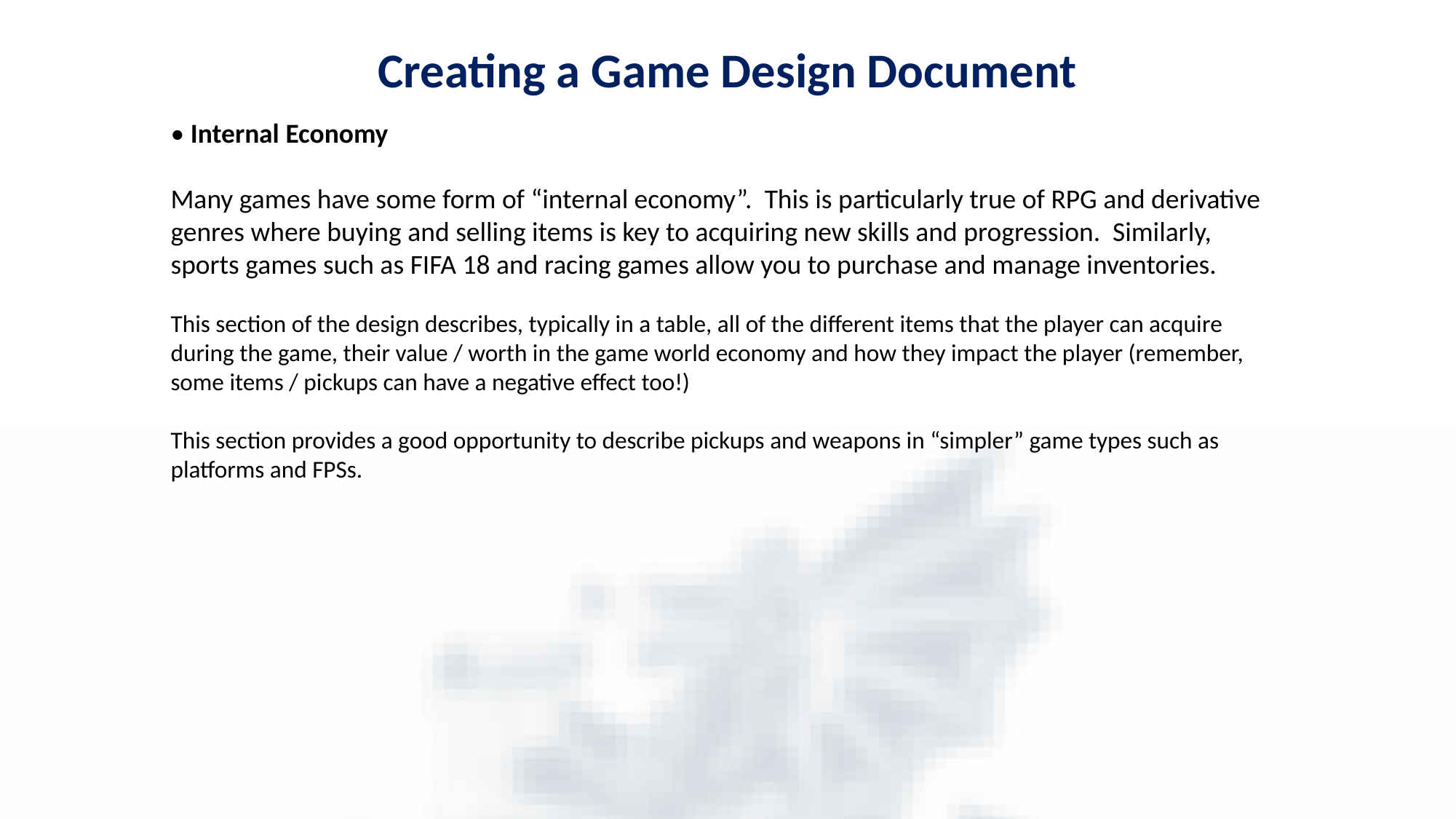

Creating a Game Design Document
• Internal Economy

Many games have some form of “internal economy”.  This is particularly true of RPG and derivative genres where buying and selling items is key to acquiring new skills and progression.  Similarly, sports games such as FIFA 18 and racing games allow you to purchase and manage inventories.

This section of the design describes, typically in a table, all of the different items that the player can acquire during the game, their value / worth in the game world economy and how they impact the player (remember, some items / pickups can have a negative effect too!)

This section provides a good opportunity to describe pickups and weapons in “simpler” game types such as platforms and FPSs.